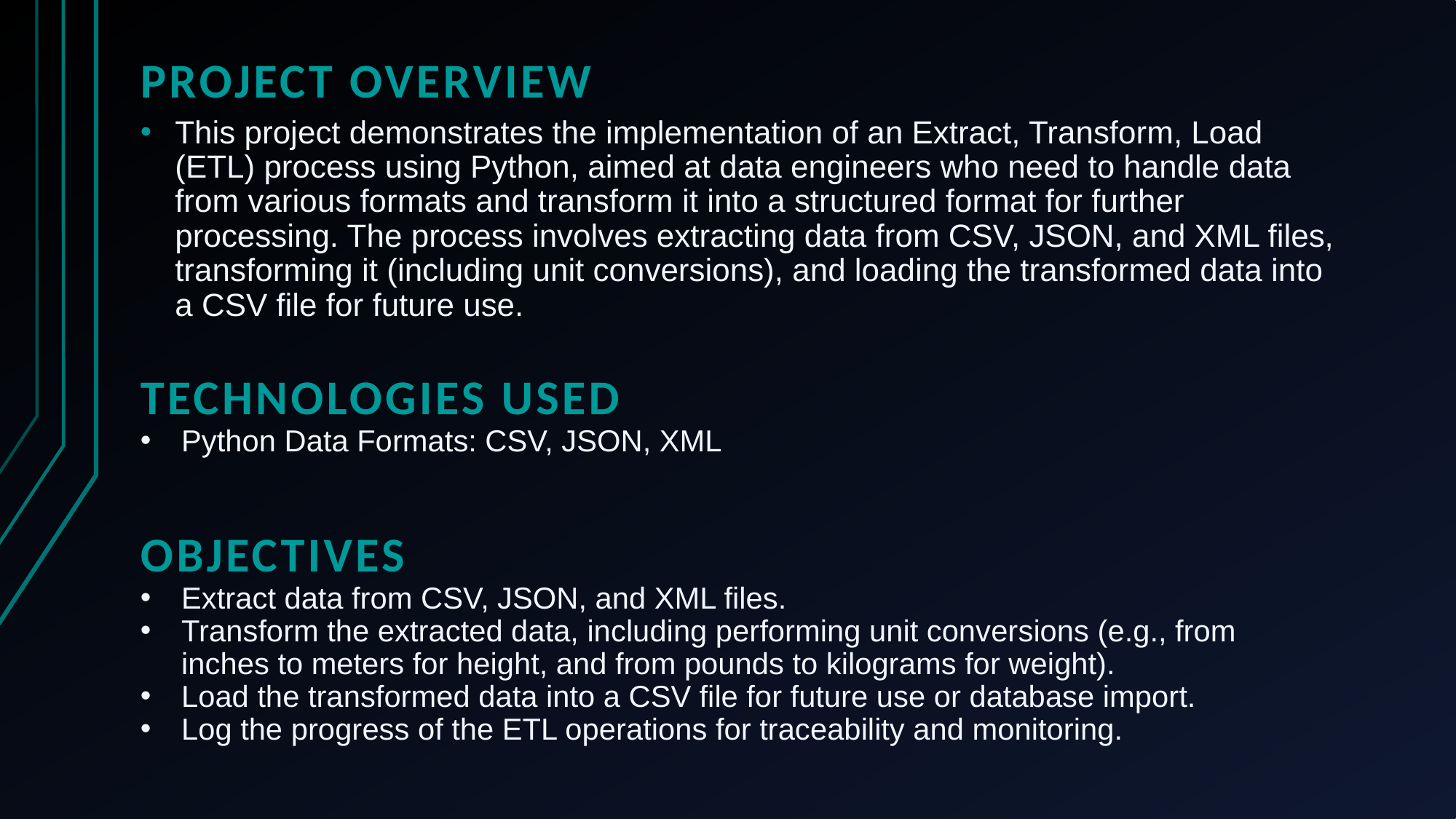

# Project Overview
This project demonstrates the implementation of an Extract, Transform, Load (ETL) process using Python, aimed at data engineers who need to handle data from various formats and transform it into a structured format for further processing. The process involves extracting data from CSV, JSON, and XML files, transforming it (including unit conversions), and loading the transformed data into a CSV file for future use.
Technologies Used
Python Data Formats: CSV, JSON, XML
Objectives
Extract data from CSV, JSON, and XML files.
Transform the extracted data, including performing unit conversions (e.g., from inches to meters for height, and from pounds to kilograms for weight).
Load the transformed data into a CSV file for future use or database import.
Log the progress of the ETL operations for traceability and monitoring.